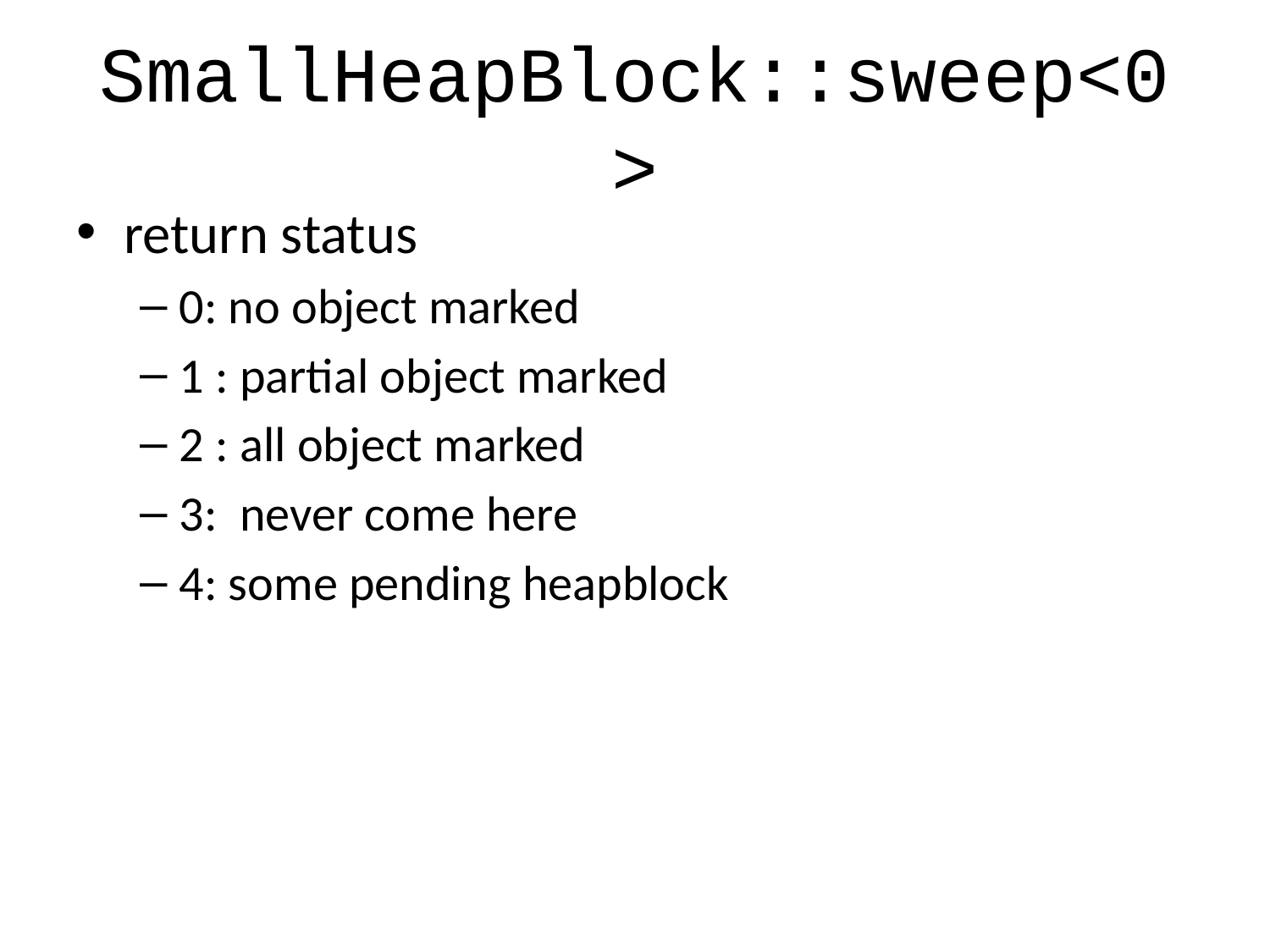

# SmallHeapBlock::sweep<0>
return status
0: no object marked
1 : partial object marked
2 : all object marked
3:  never come here
4: some pending heapblock